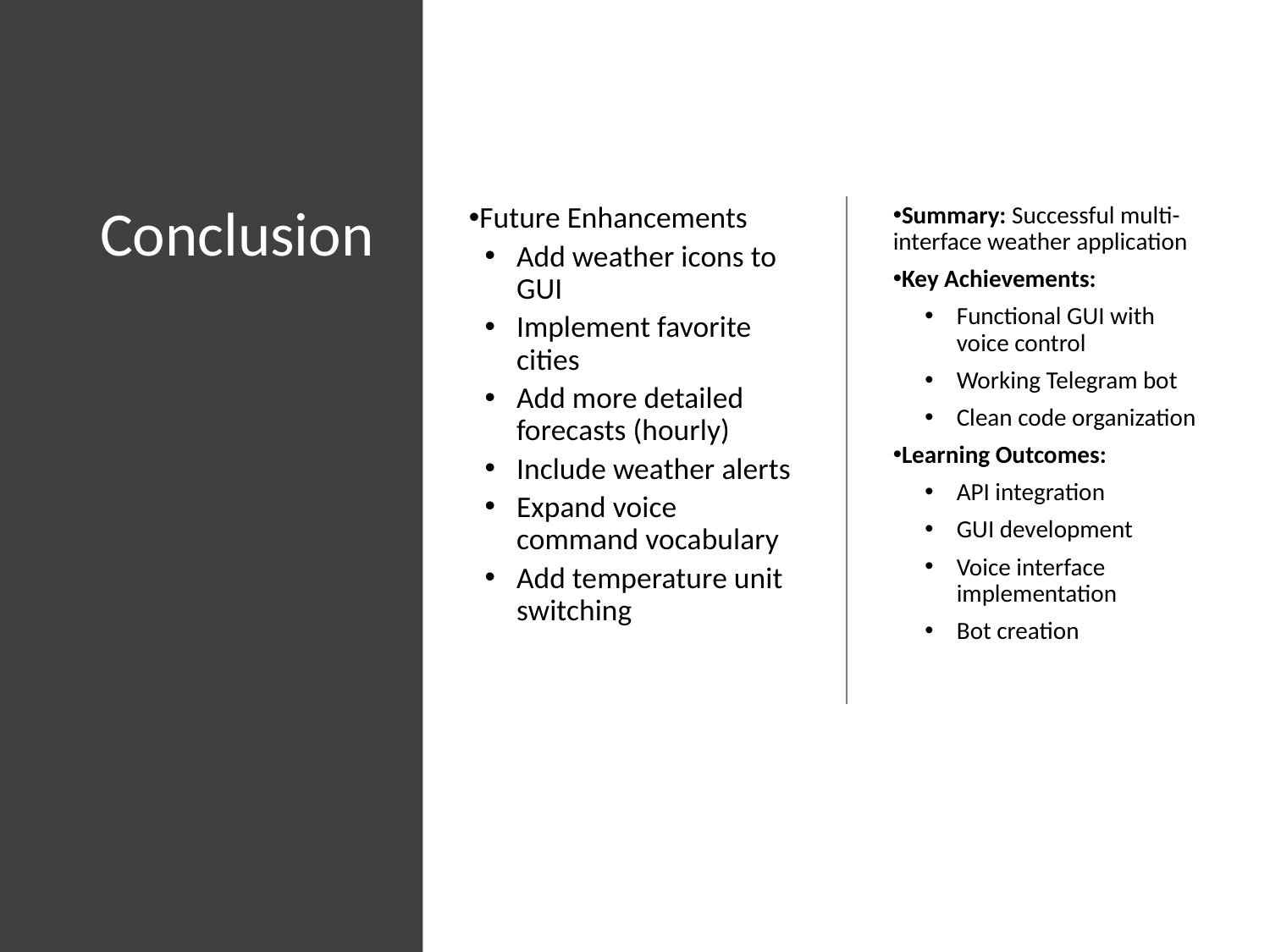

# Conclusion
Future Enhancements
Add weather icons to GUI
Implement favorite cities
Add more detailed forecasts (hourly)
Include weather alerts
Expand voice command vocabulary
Add temperature unit switching

Summary: Successful multi-interface weather application
Key Achievements:
Functional GUI with voice control
Working Telegram bot
Clean code organization
Learning Outcomes:
API integration
GUI development
Voice interface implementation
Bot creation